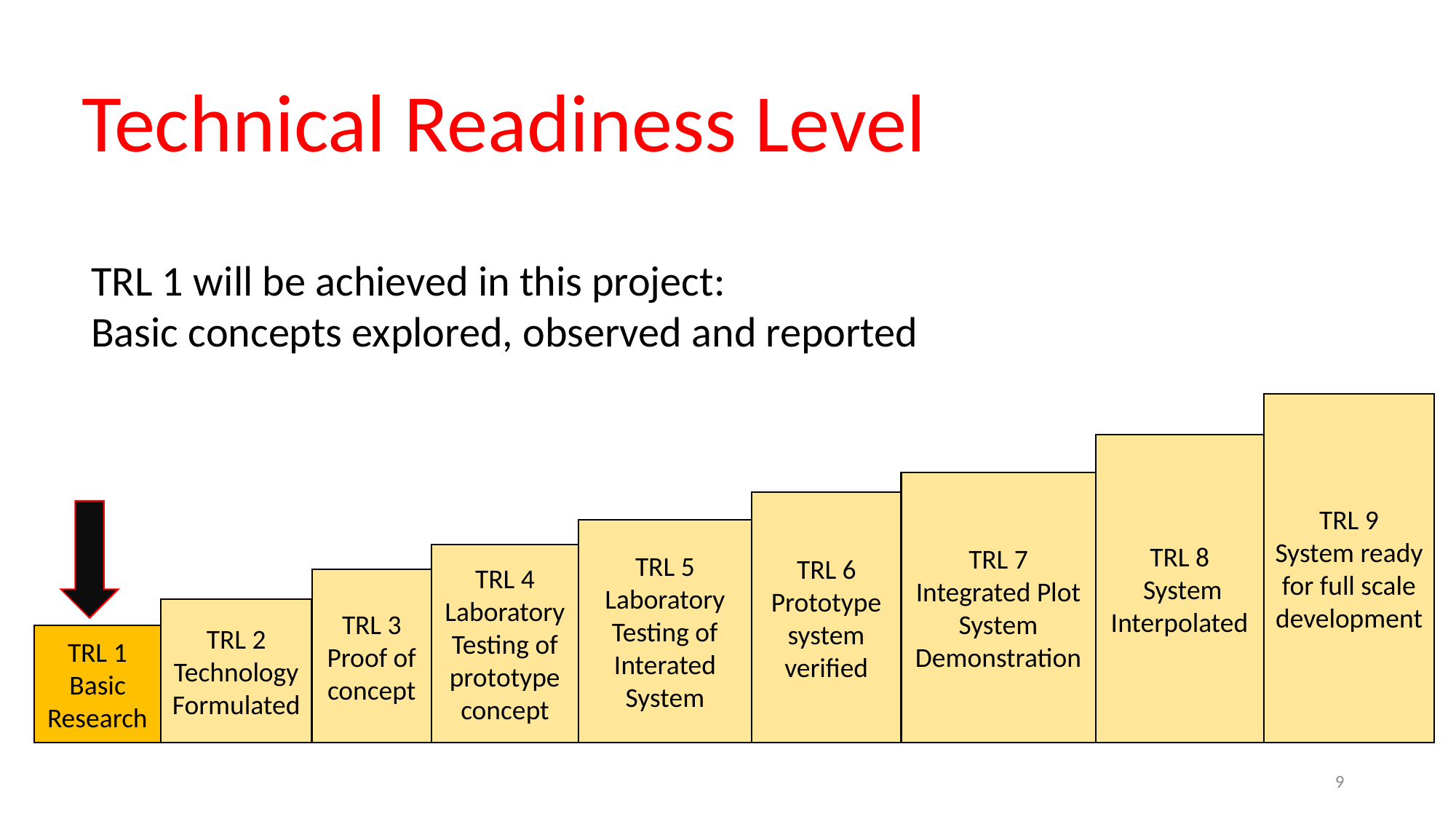

Technical Readiness Level
TRL 1 will be achieved in this project:​
Basic concepts explored, observed and reported​
TRL 9
System ready for full scale development
TRL 8
 System Interpolated
TRL 7
Integrated Plot System Demonstration
TRL 6
Prototype system verified

TRL 5
Laboratory Testing of Interated System
TRL 4
Laboratory Testing of prototype concept
TRL 3
Proof of concept
TRL 2
Technology Formulated
TRL 1
Basic Research
9